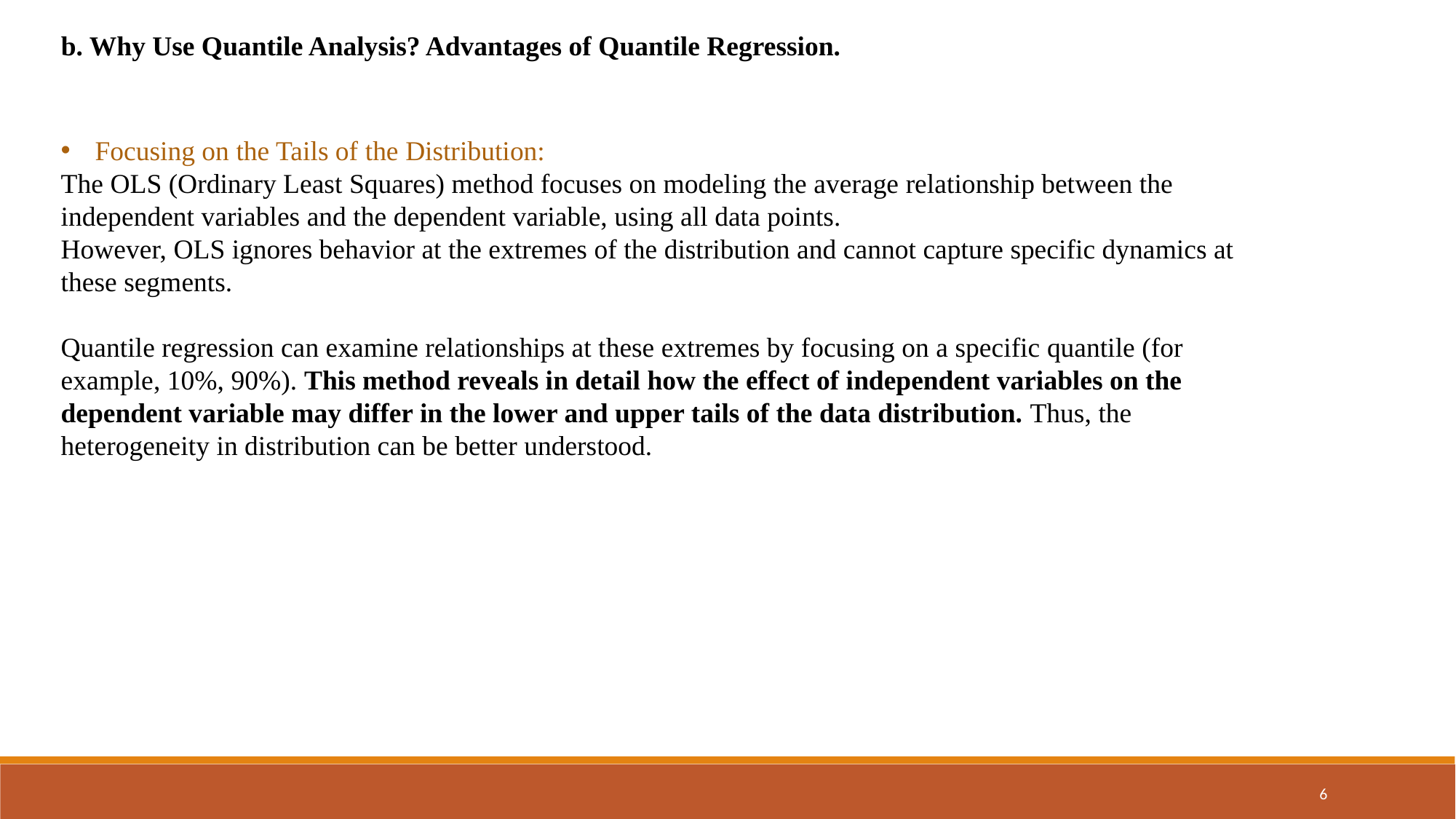

b. Why Use Quantile Analysis? Advantages of Quantile Regression.

Focusing on the Tails of the Distribution:
The OLS (Ordinary Least Squares) method focuses on modeling the average relationship between the independent variables and the dependent variable, using all data points.
However, OLS ignores behavior at the extremes of the distribution and cannot capture specific dynamics at these segments.

Quantile regression can examine relationships at these extremes by focusing on a specific quantile (for example, 10%, 90%). This method reveals in detail how the effect of independent variables on the dependent variable may differ in the lower and upper tails of the data distribution. Thus, the heterogeneity in distribution can be better understood.

6